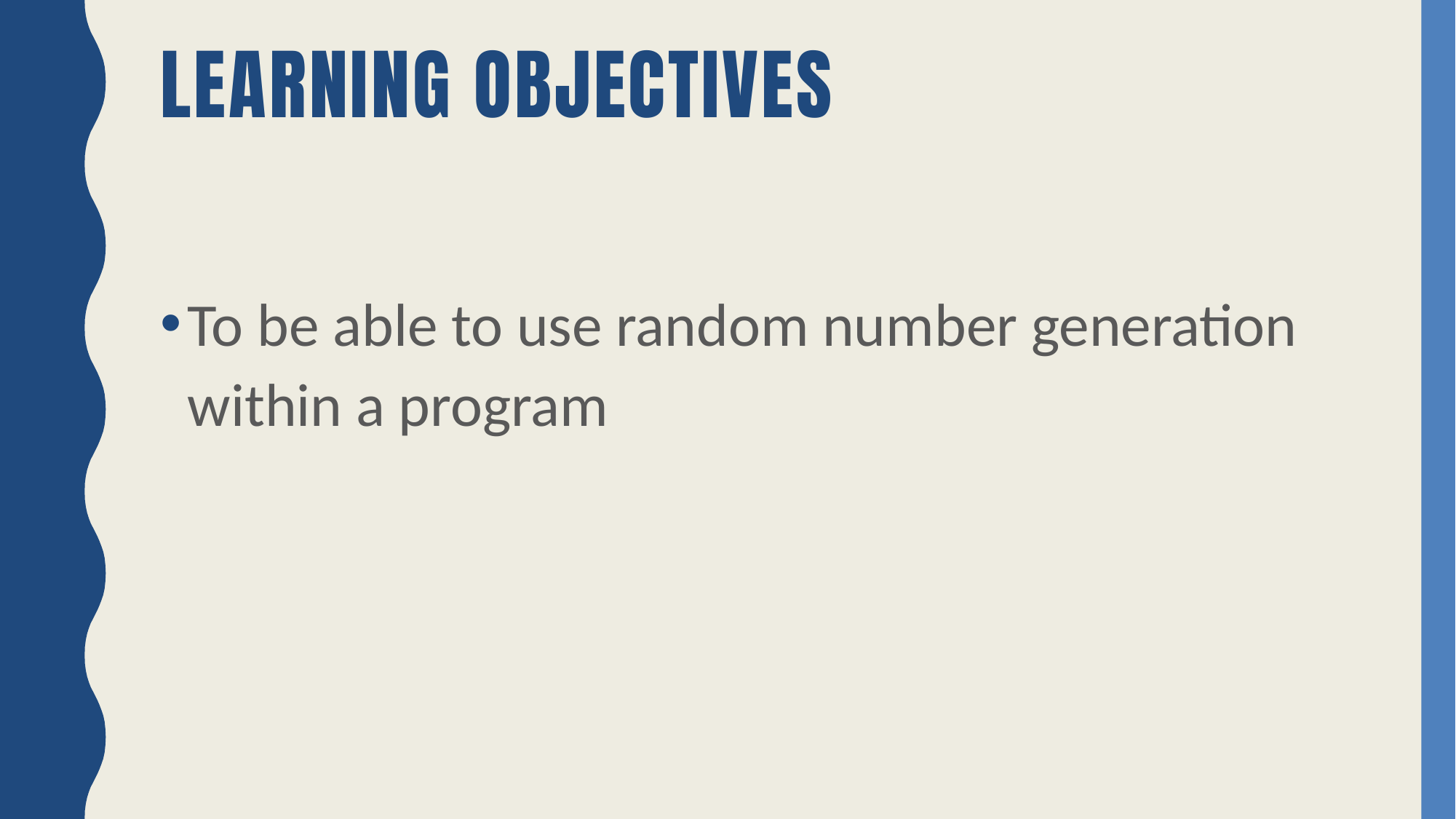

# Learning Objectives
To be able to use random number generation within a program